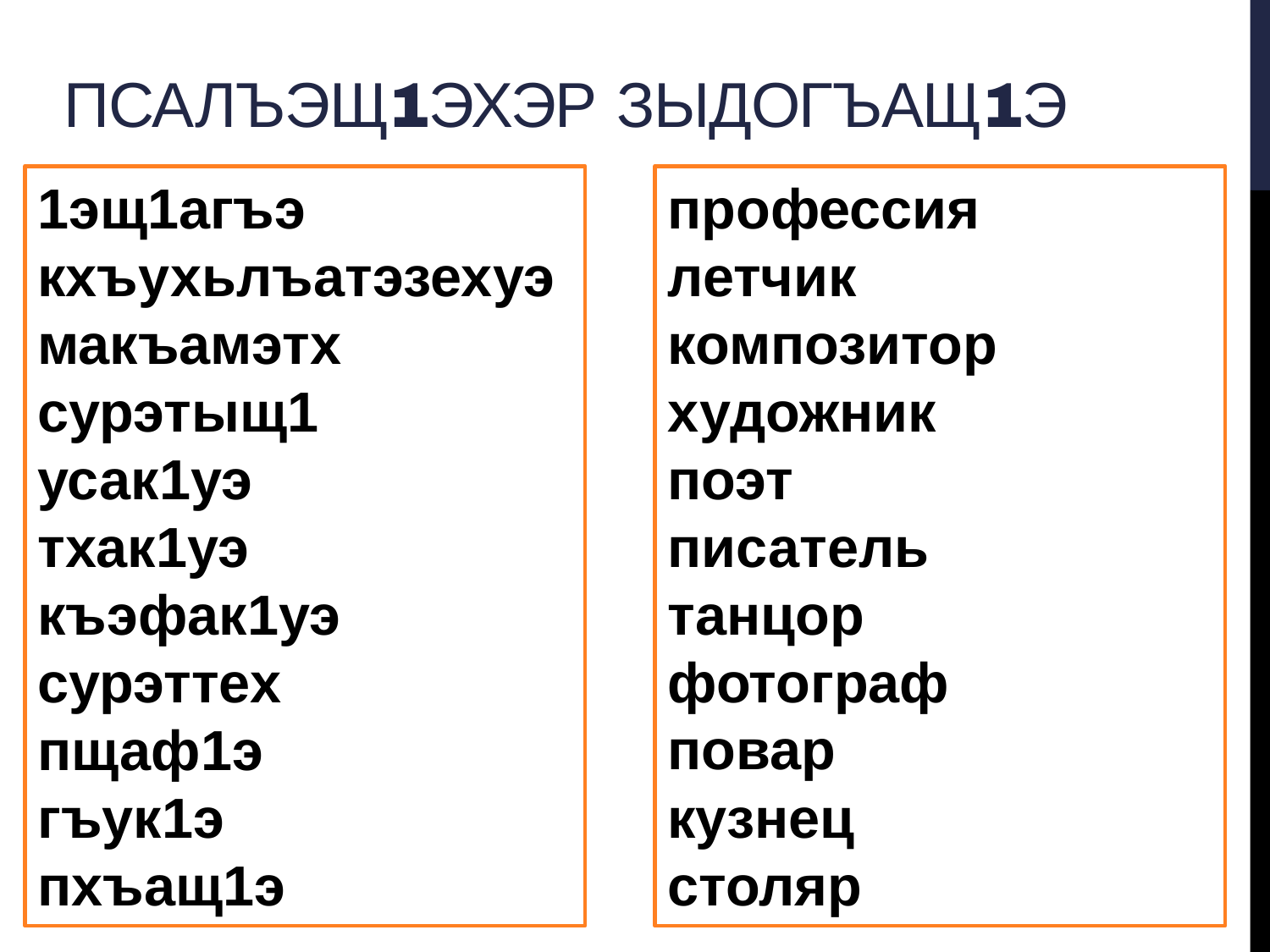

# Псалъэщ1эхэр зыдогъащ1э
1эщ1агъэ
кхъухьлъатэзехуэ
макъамэтх
сурэтыщ1
усак1уэ
тхак1уэ
къэфак1уэ
сурэттех
пщаф1э
гъук1э
пхъащ1э
профессия
летчик
композитор
художник
поэт
писатель
танцор
фотограф
повар
кузнец
столяр